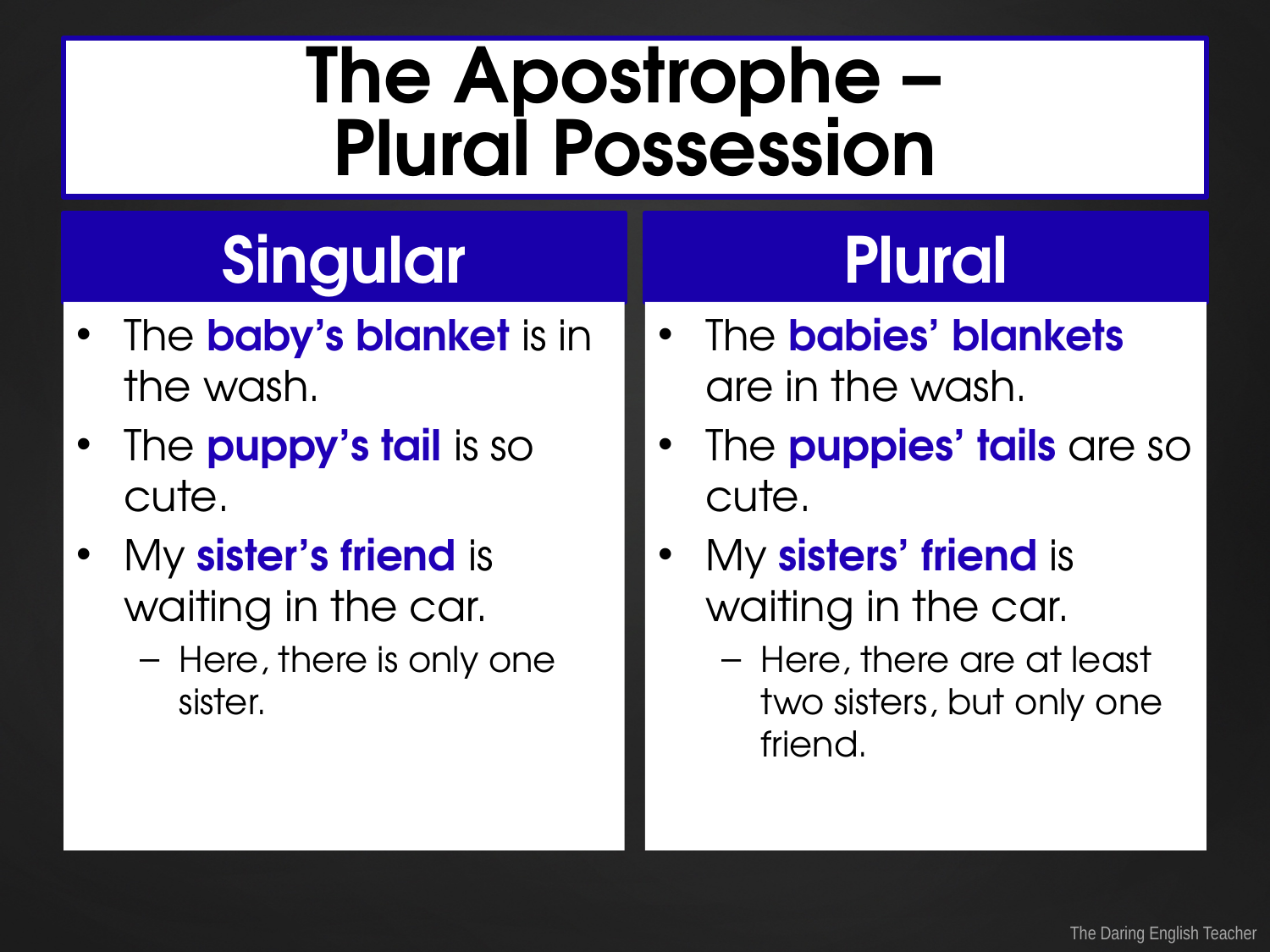

# The Apostrophe – Plural Possession
Singular
Plural
The baby’s blanket is in the wash.
The puppy’s tail is so cute.
My sister’s friend is waiting in the car.
Here, there is only one sister.
The babies’ blankets are in the wash.
The puppies’ tails are so cute.
My sisters’ friend is waiting in the car.
Here, there are at least two sisters, but only one friend.